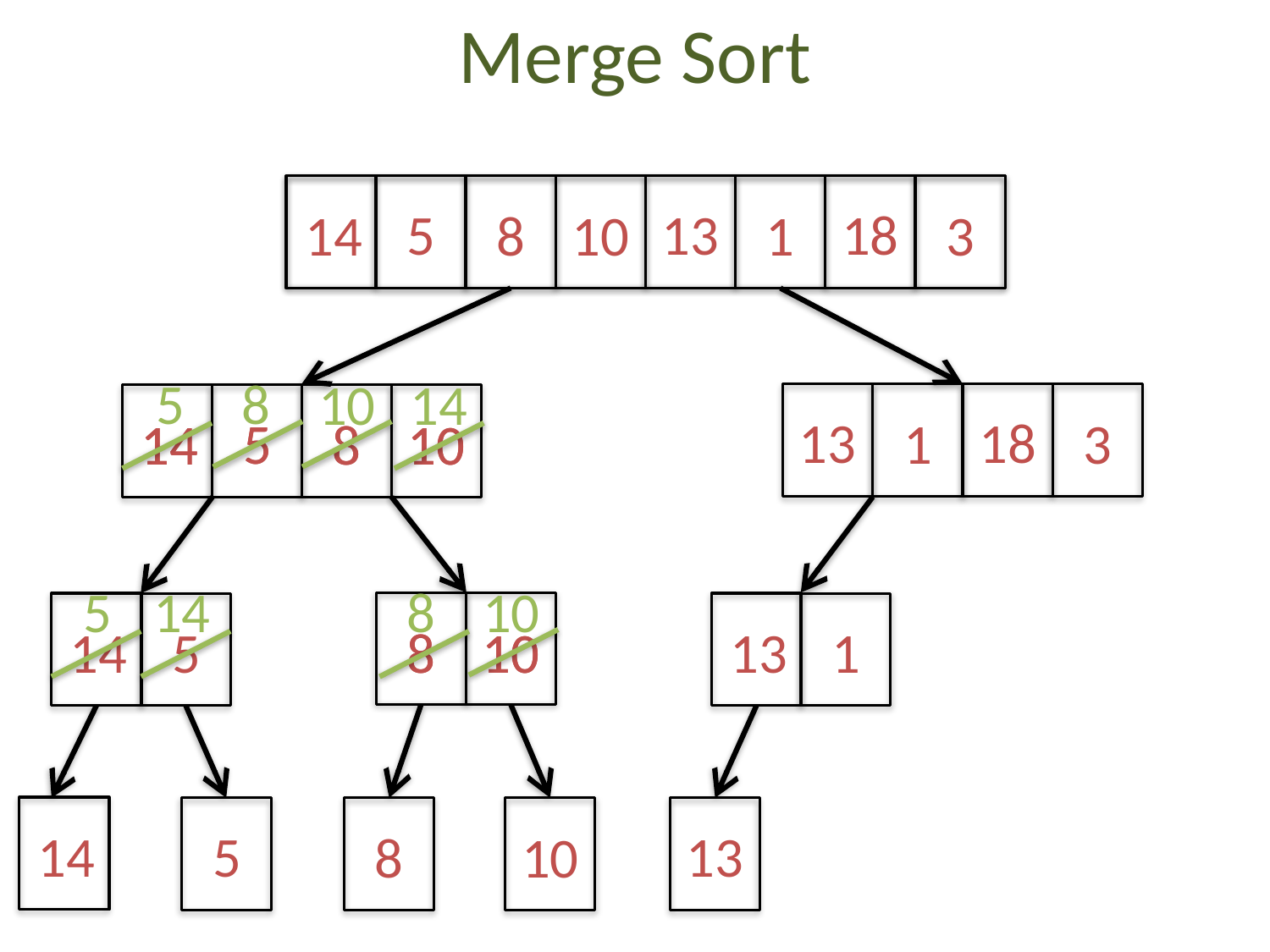

# Merge Sort

5
13
18
14
8
10
1
3
5
8
10
14

13
18
1
3
5
5
14
14
8
8
10
10
5
14
8
10

5
8
8
10
10
1
14
13

14
5
13
8
10